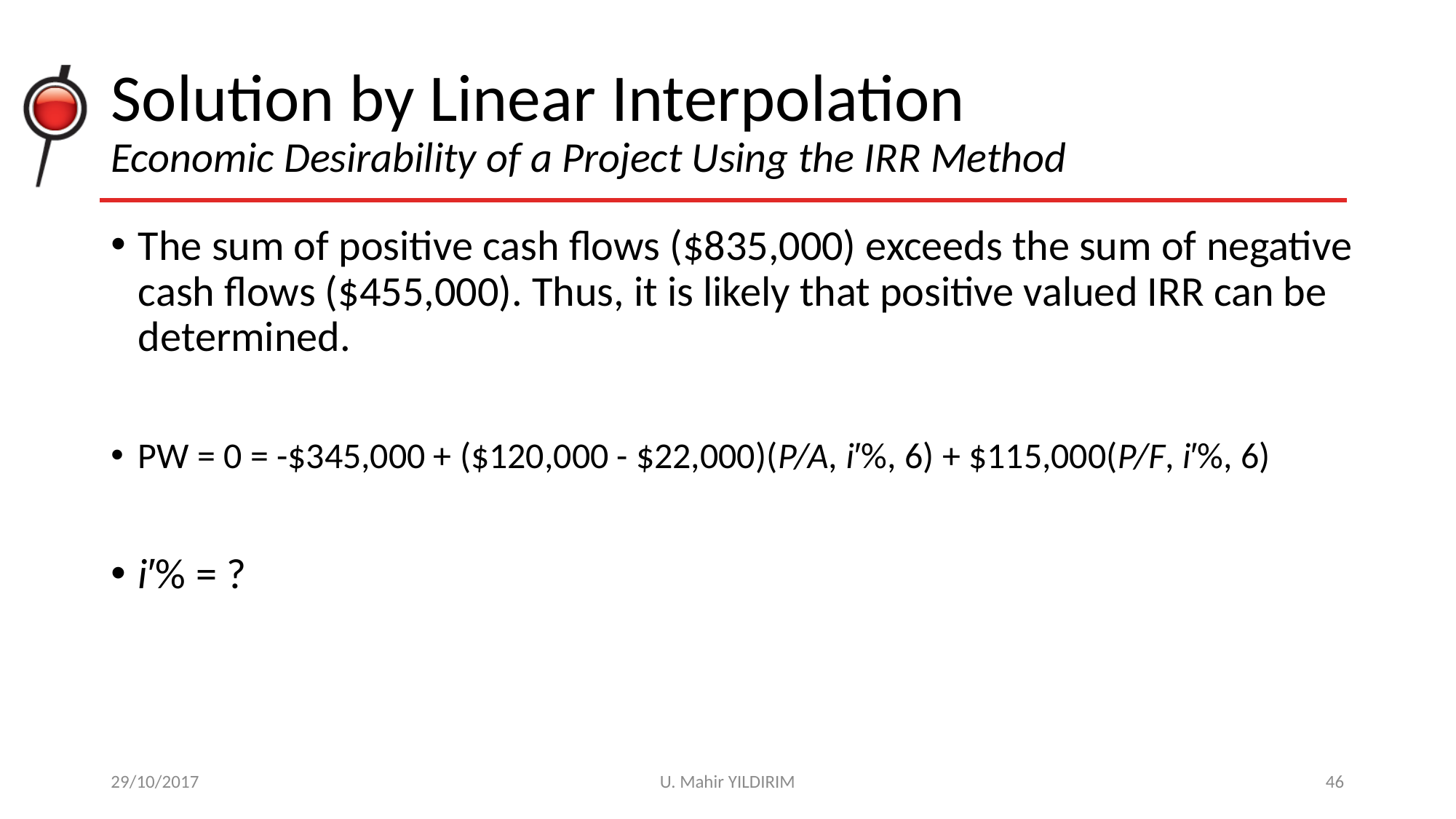

# Solution by Linear Interpolation Economic Desirability of a Project Using the IRR Method
The sum of positive cash flows ($835,000) exceeds the sum of negative cash flows ($455,000). Thus, it is likely that positive valued IRR can be determined.

PW = 0 = -$345,000 + ($120,000 - $22,000)(P/A, i′%, 6) + $115,000(P/F, i′%, 6)

i′% = ?
29/10/2017
U. Mahir YILDIRIM
46